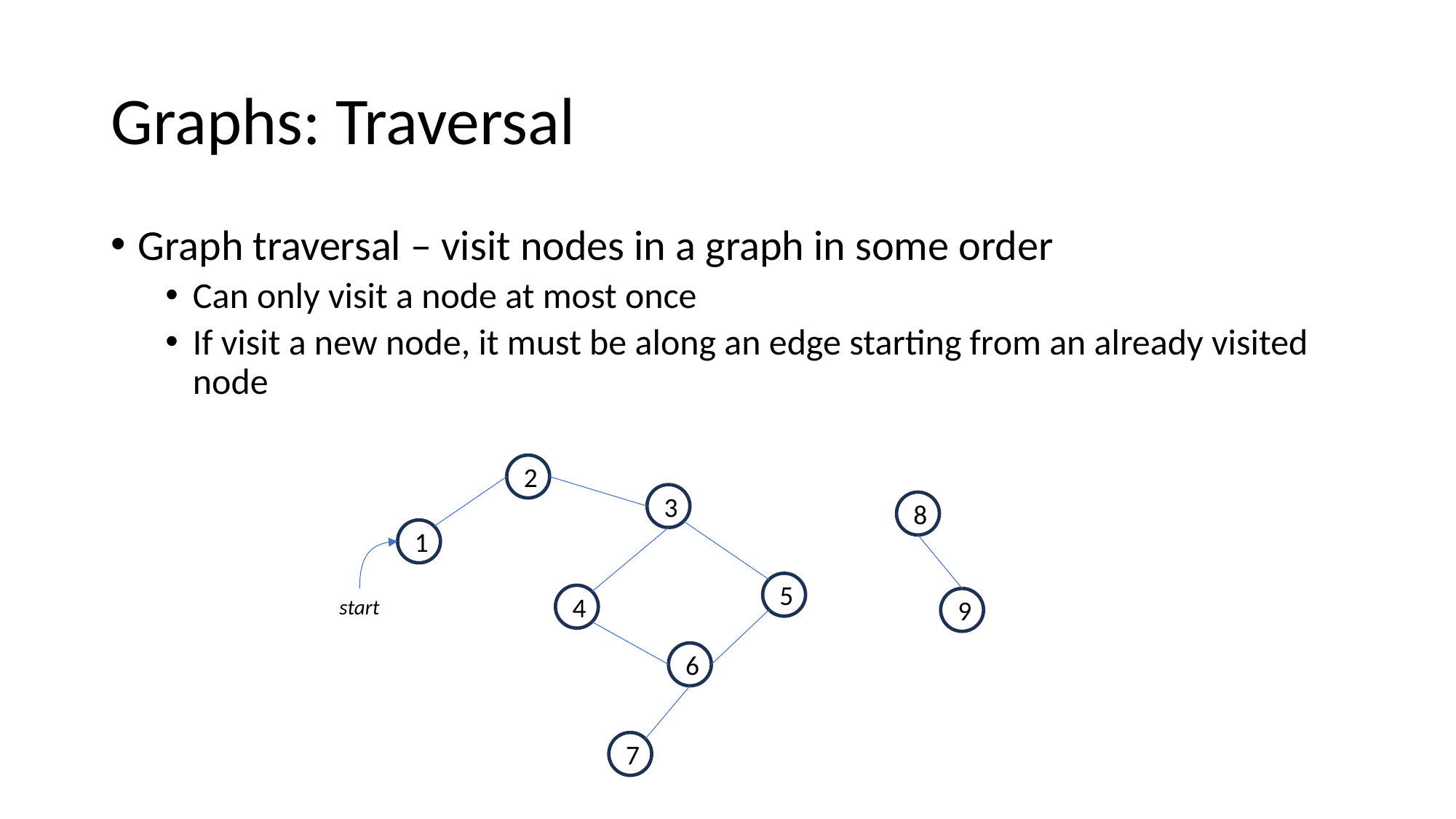

# Graphs: Traversal
Graph traversal – visit nodes in a graph in some order
Can only visit a node at most once
If visit a new node, it must be along an edge starting from an already visited node
2
3
8
1
5
4
start
9
6
7